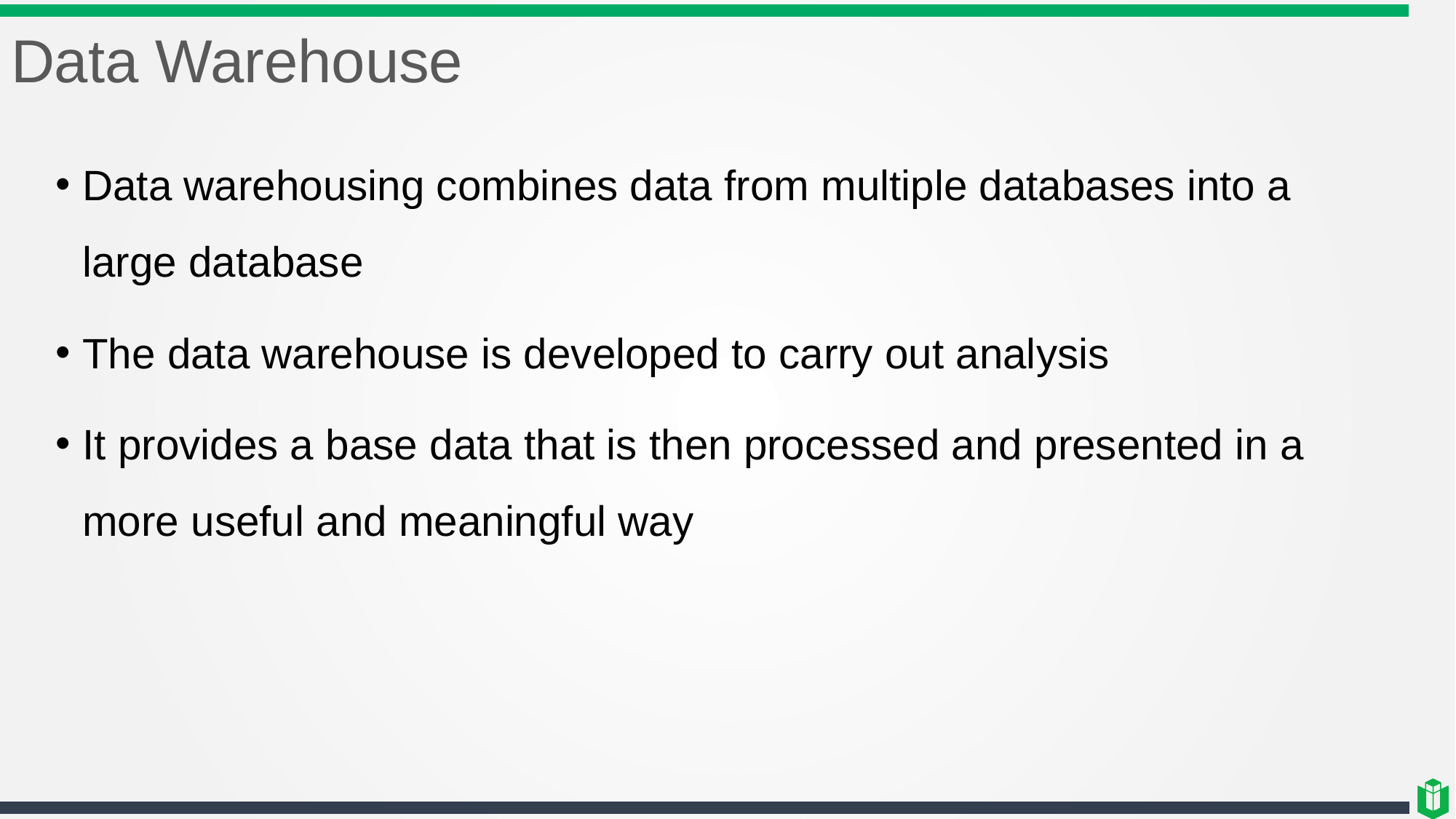

# Data Warehouse

Data warehousing combines data from multiple databases into a large database
The data warehouse is developed to carry out analysis
It provides a base data that is then processed and presented in a more useful and meaningful way